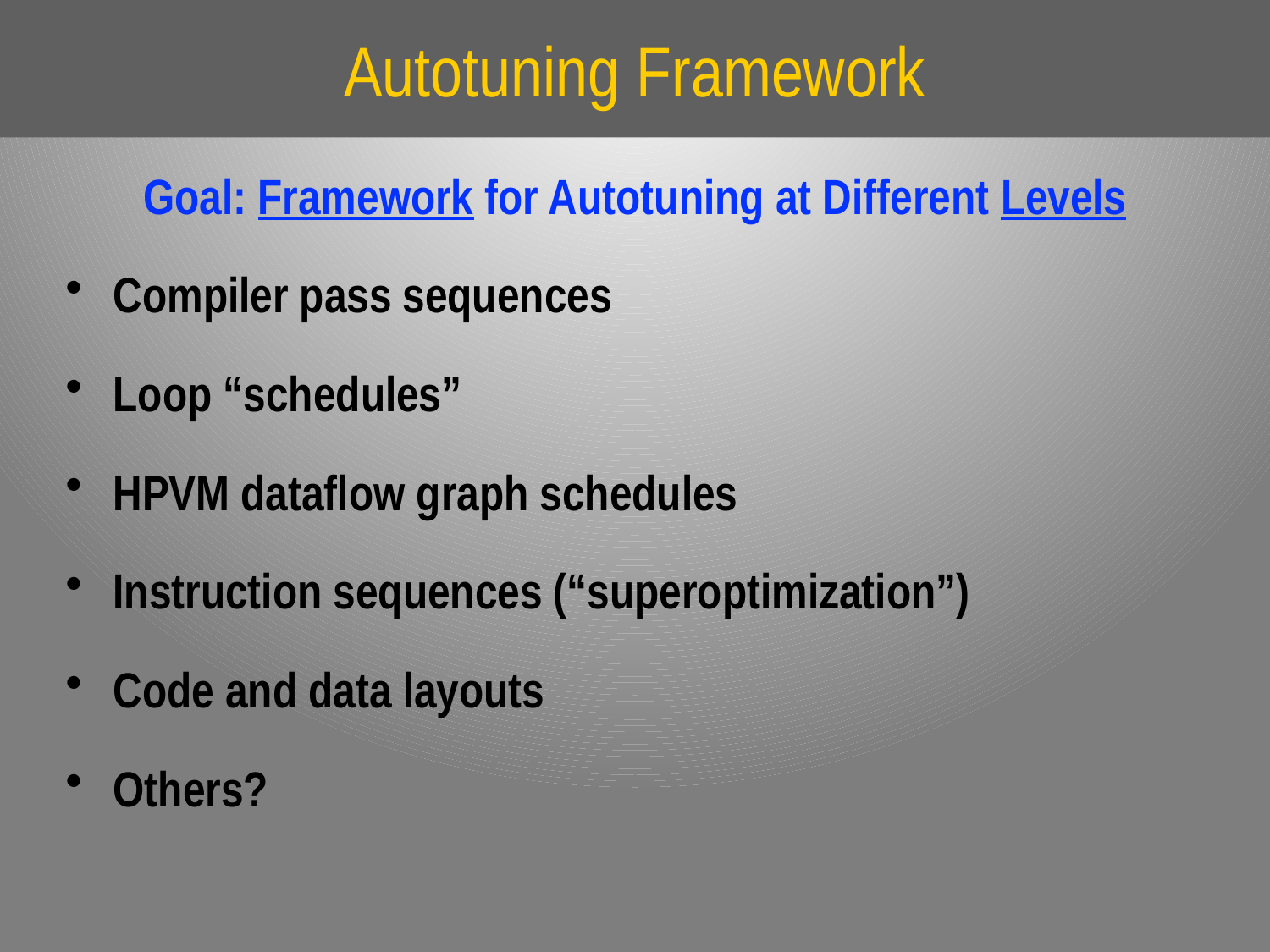

# Autotuning Framework
Goal: Framework for Autotuning at Different Levels
Compiler pass sequences
Loop “schedules”
HPVM dataflow graph schedules
Instruction sequences (“superoptimization”)
Code and data layouts
Others?